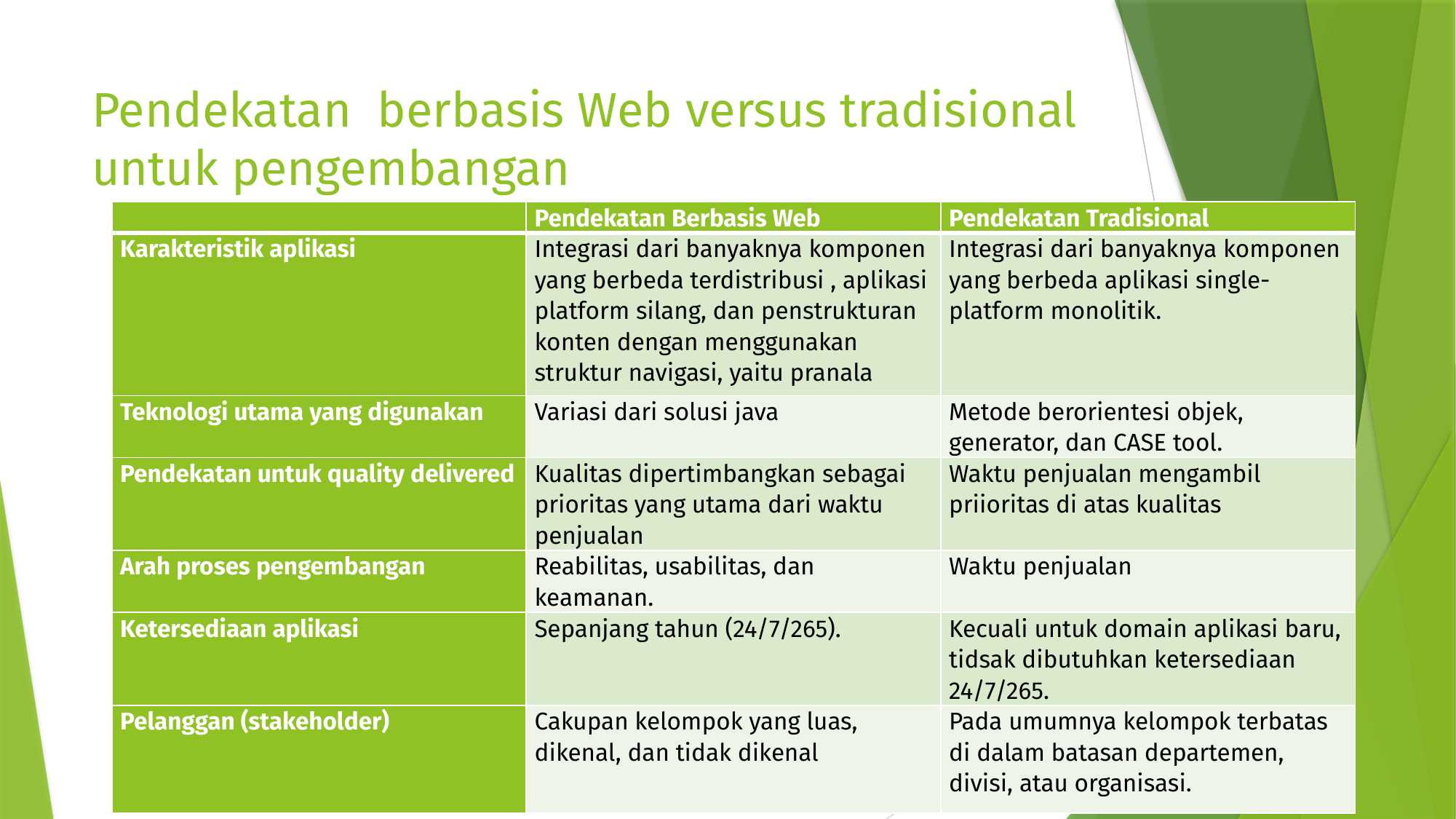

# Pendekatan  berbasis Web versus tradisional untuk pengembangan
|  | Pendekatan Berbasis Web | Pendekatan Tradisional |
| --- | --- | --- |
| Karakteristik aplikasi | Integrasi dari banyaknya komponen yang berbeda terdistribusi , aplikasi platform silang, dan penstrukturan konten dengan menggunakan struktur navigasi, yaitu pranala | Integrasi dari banyaknya komponen yang berbeda aplikasi single-platform monolitik. |
| Teknologi utama yang digunakan | Variasi dari solusi java | Metode berorientesi objek, generator, dan CASE tool. |
| Pendekatan untuk quality delivered | Kualitas dipertimbangkan sebagai prioritas yang utama dari waktu penjualan | Waktu penjualan mengambil priioritas di atas kualitas |
| Arah proses pengembangan | Reabilitas, usabilitas, dan keamanan. | Waktu penjualan |
| Ketersediaan aplikasi | Sepanjang tahun (24/7/265). | Kecuali untuk domain aplikasi baru, tidsak dibutuhkan ketersediaan 24/7/265. |
| Pelanggan (stakeholder) | Cakupan kelompok yang luas, dikenal, dan tidak dikenal | Pada umumnya kelompok terbatas di dalam batasan departemen, divisi, atau organisasi. |